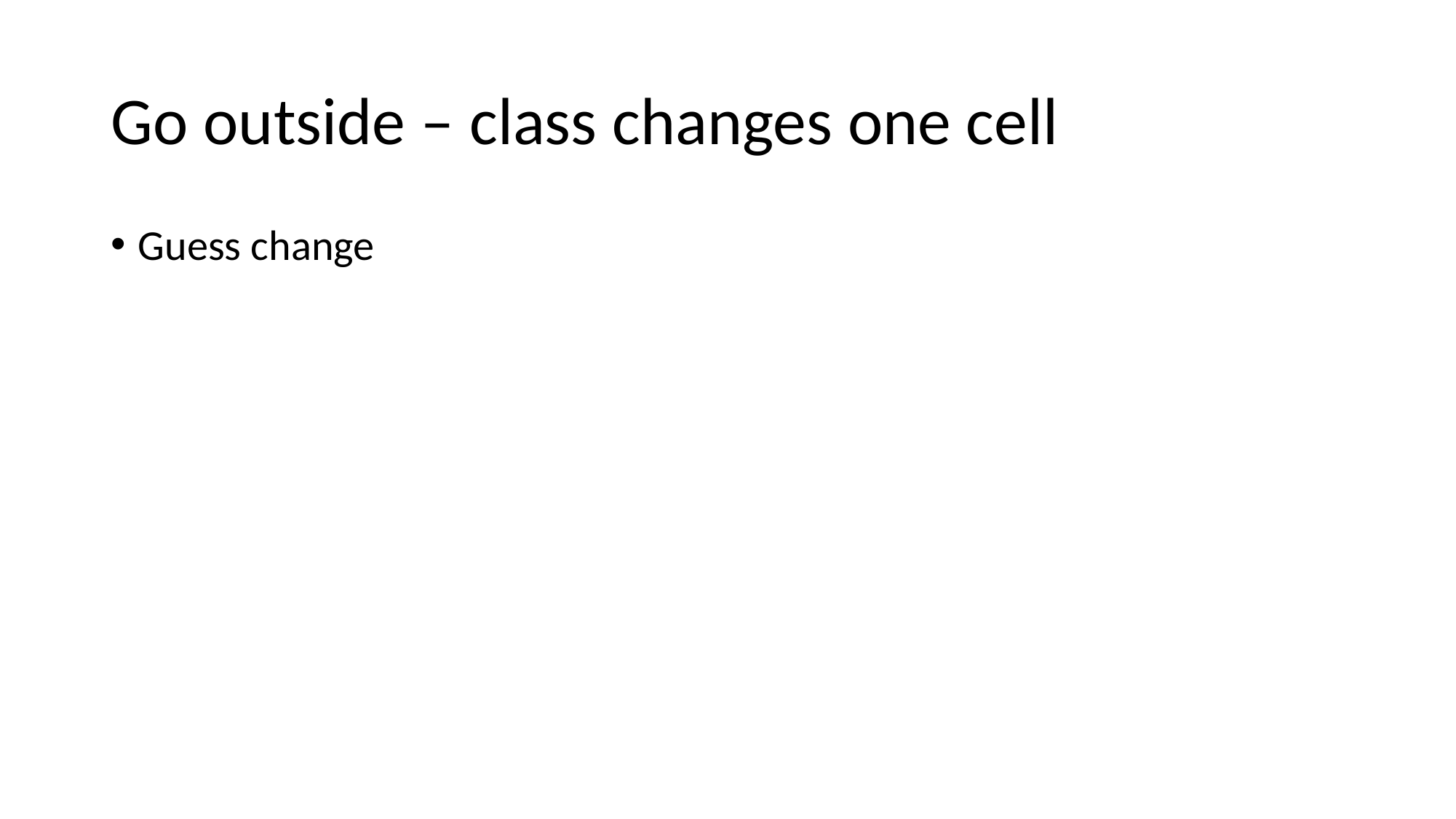

# Go outside – class changes one cell
Guess change